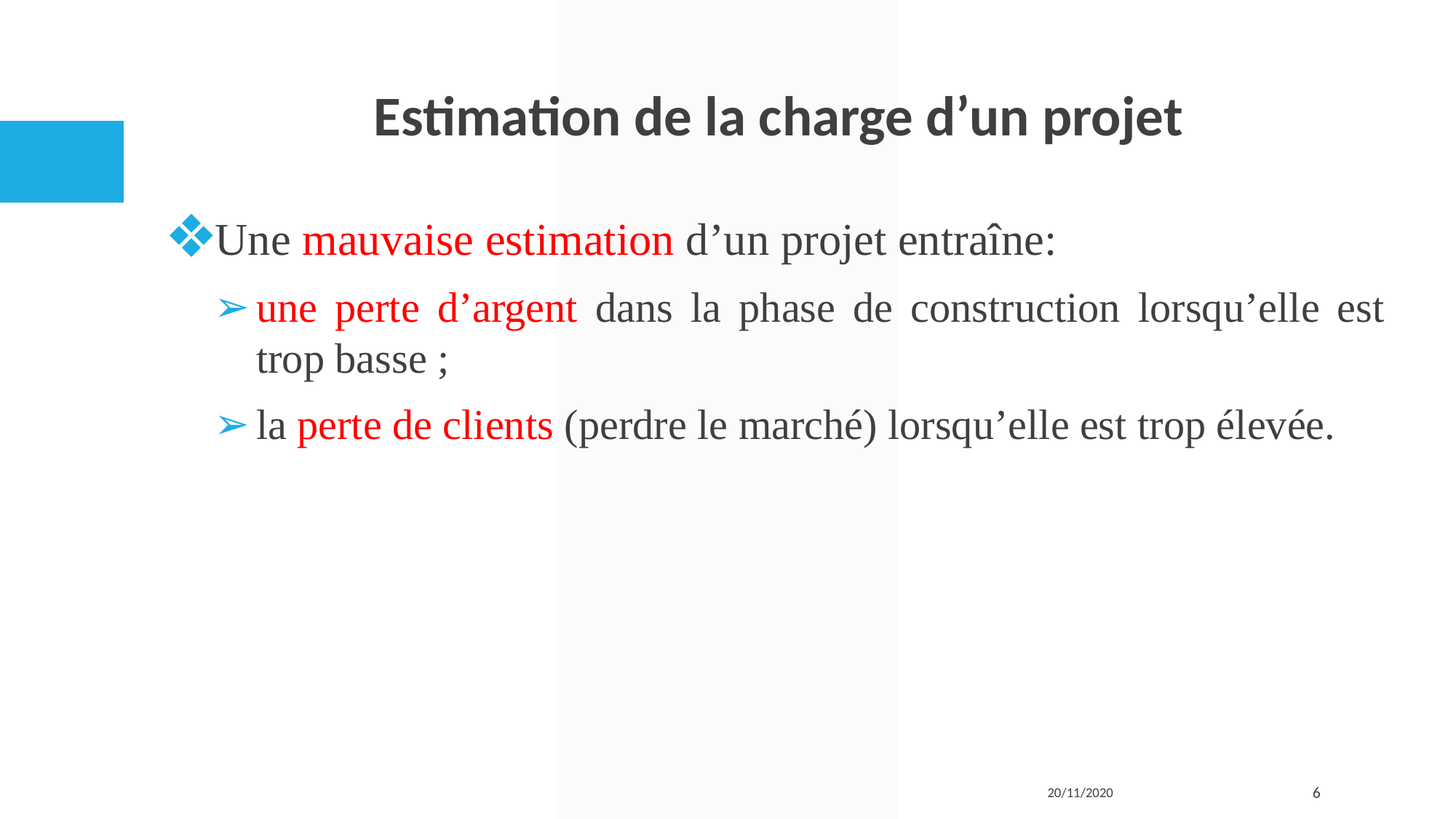

# Estimation de la charge d’un projet
Une mauvaise estimation d’un projet entraîne:
une perte d’argent dans la phase de construction lorsqu’elle est trop basse ;
la perte de clients (perdre le marché) lorsqu’elle est trop élevée.
20/11/2020
6